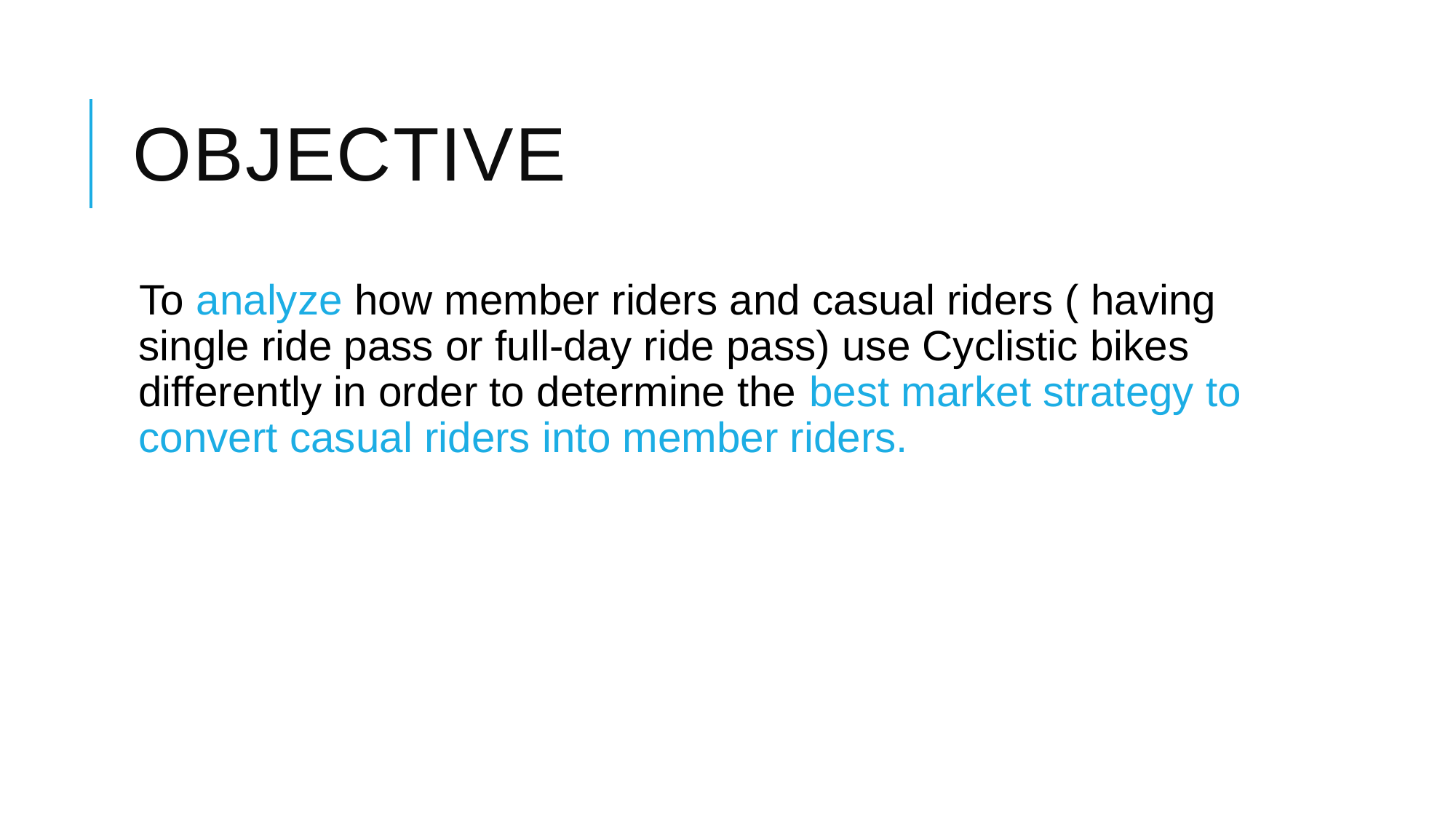

# Objective
To analyze how member riders and casual riders ( having single ride pass or full-day ride pass) use Cyclistic bikes differently in order to determine the best market strategy to convert casual riders into member riders.